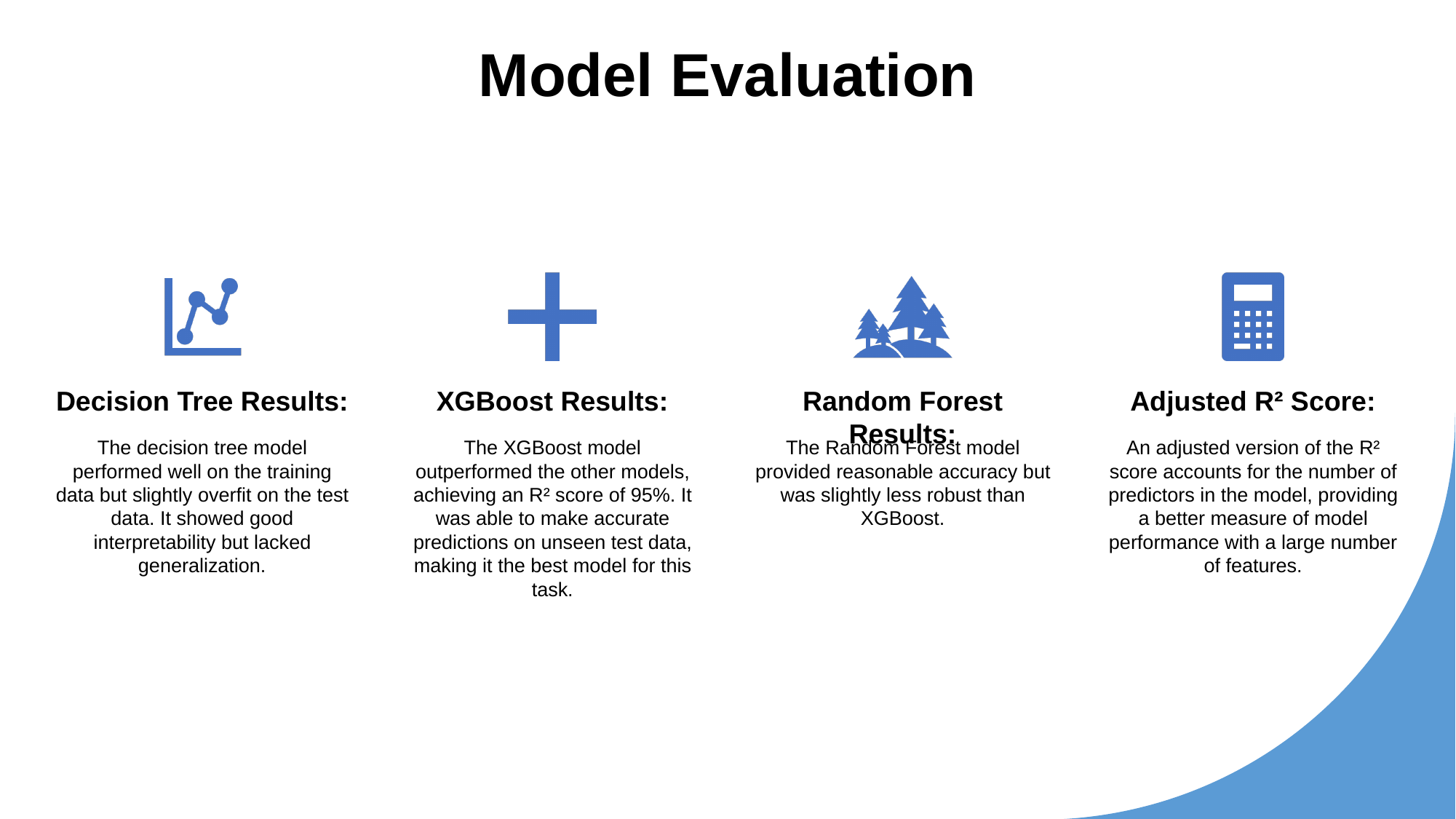

Model Evaluation
Decision Tree Results:
The decision tree model performed well on the training data but slightly overfit on the test data. It showed good interpretability but lacked generalization.
XGBoost Results:
The XGBoost model outperformed the other models, achieving an R² score of 95%. It was able to make accurate predictions on unseen test data, making it the best model for this task.
Random Forest Results:
The Random Forest model provided reasonable accuracy but was slightly less robust than XGBoost.
Adjusted R² Score:
An adjusted version of the R² score accounts for the number of predictors in the model, providing a better measure of model performance with a large number of features.